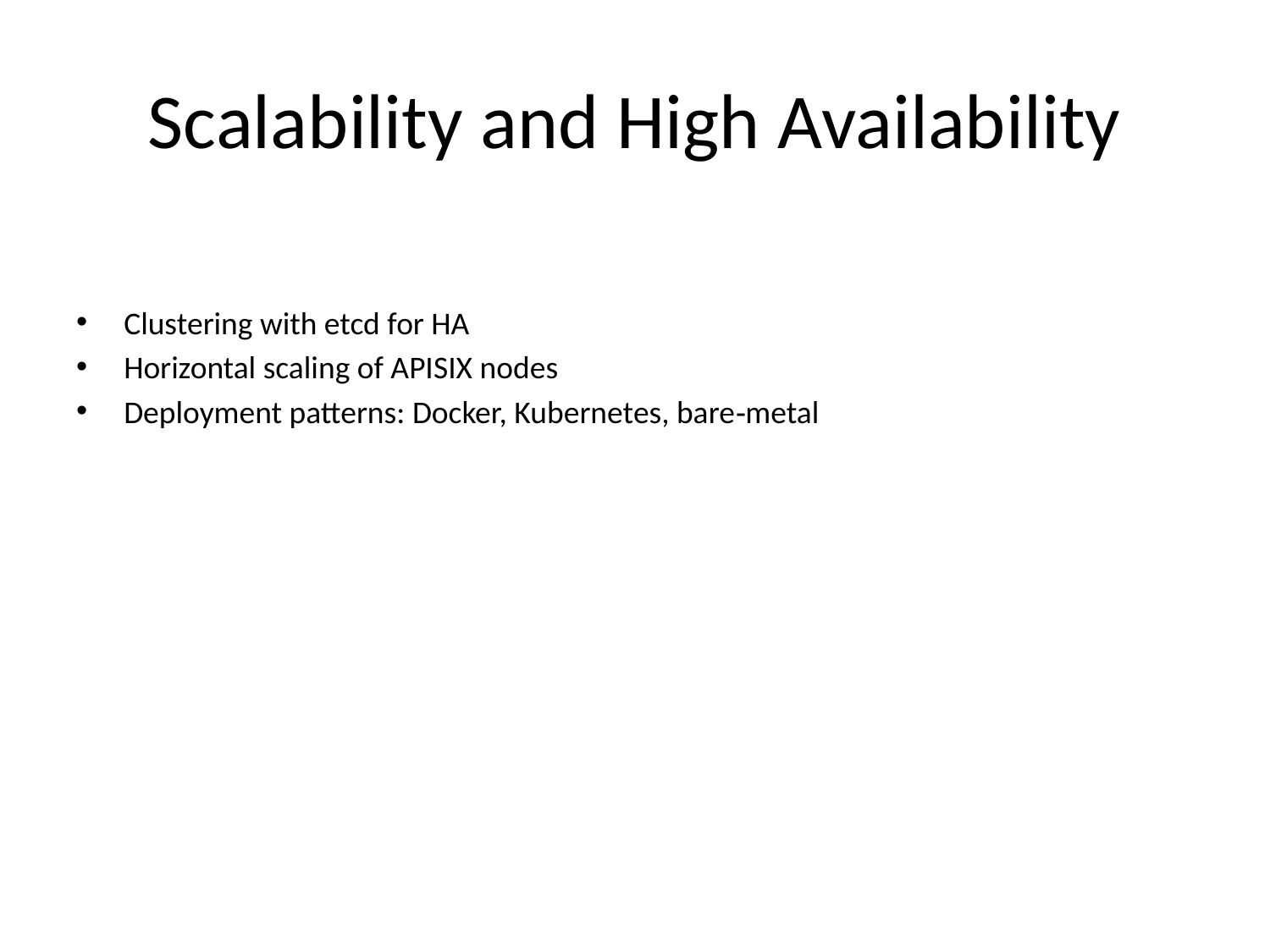

# Scalability and High Availability

Clustering with etcd for HA
Horizontal scaling of APISIX nodes
Deployment patterns: Docker, Kubernetes, bare‑metal